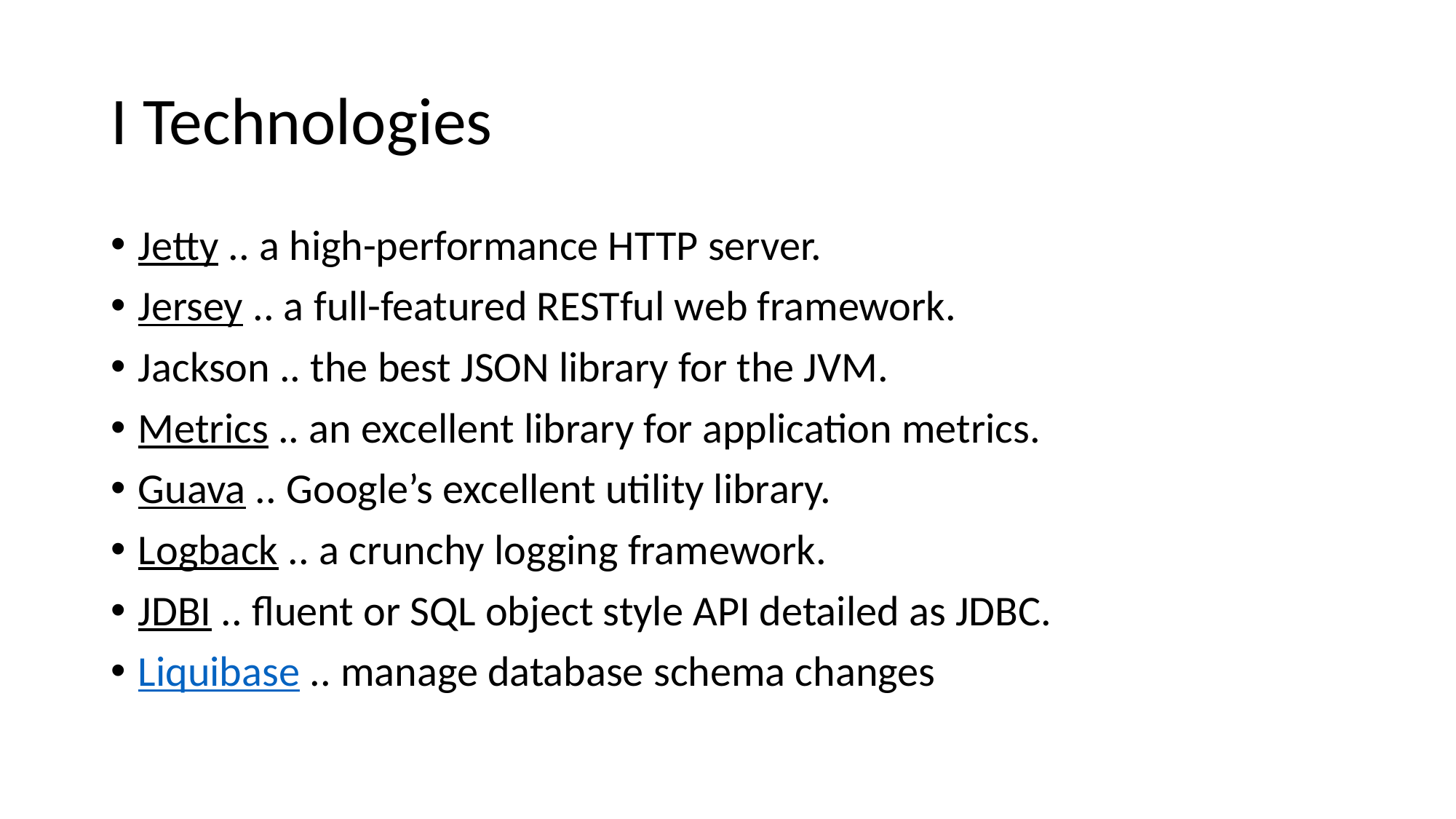

# I Technologies
Jetty .. a high-performance HTTP server.
Jersey .. a full-featured RESTful web framework.
Jackson .. the best JSON library for the JVM.
Metrics .. an excellent library for application metrics.
Guava .. Google’s excellent utility library.
Logback .. a crunchy logging framework.
JDBI .. fluent or SQL object style API detailed as JDBC.
Liquibase .. manage database schema changes